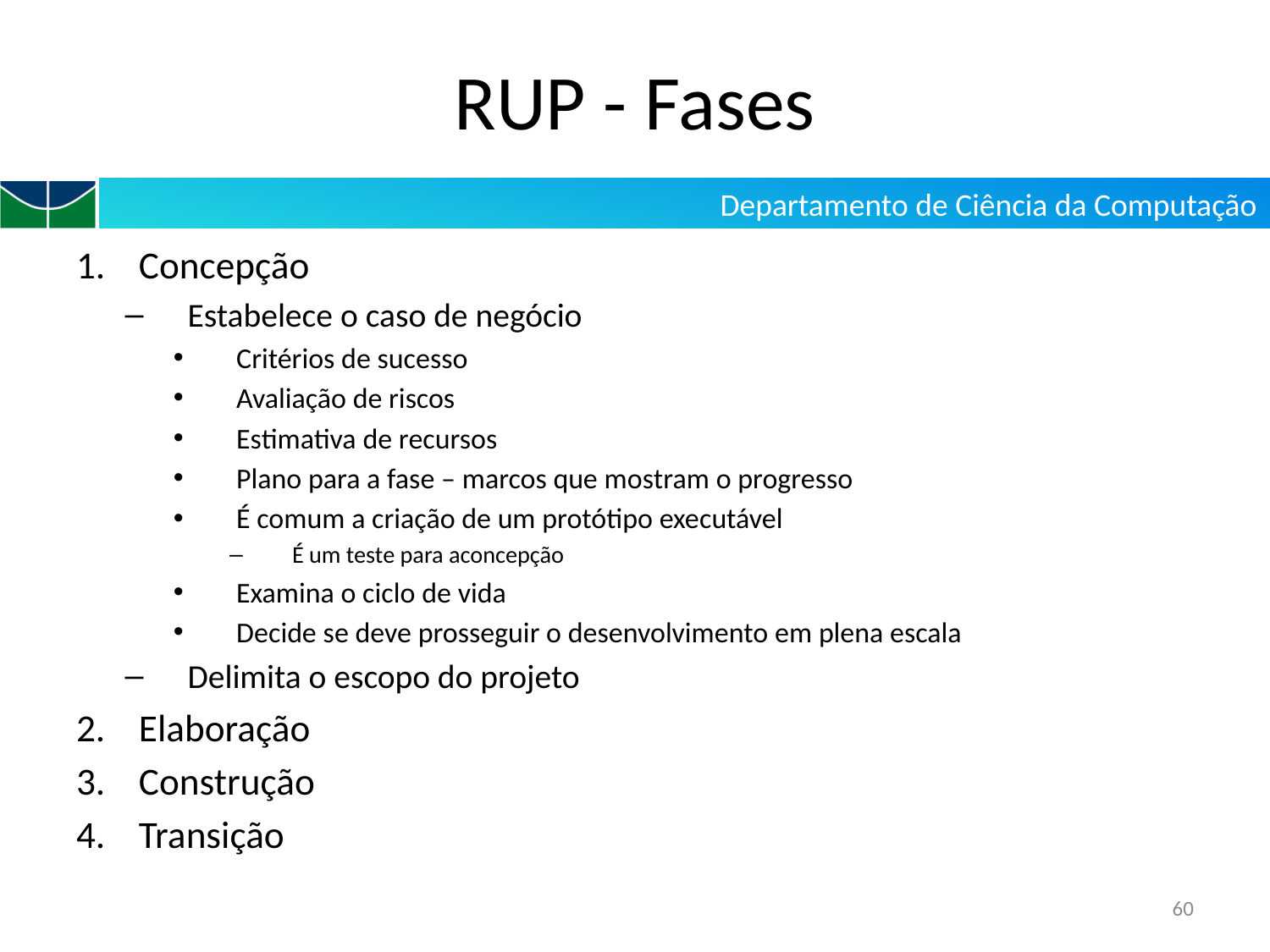

# RUP - Fases
Concepção
Estabelece o caso de negócio
Critérios de sucesso
Avaliação de riscos
Estimativa de recursos
Plano para a fase – marcos que mostram o progresso
É comum a criação de um protótipo executável
É um teste para aconcepção
Examina o ciclo de vida
Decide se deve prosseguir o desenvolvimento em plena escala
Delimita o escopo do projeto
Elaboração
Construção
Transição
60